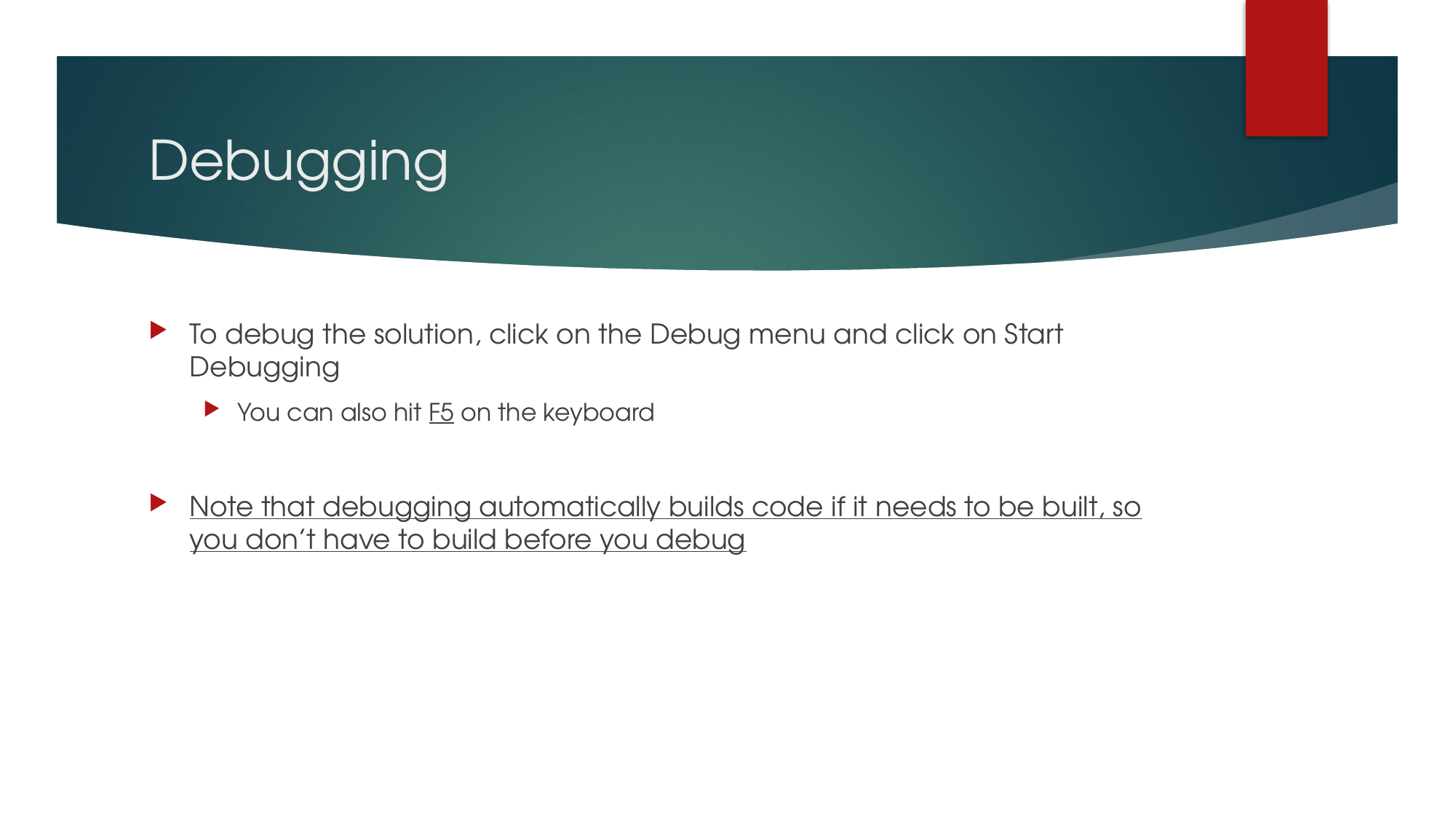

# Debugging
To debug the solution, click on the Debug menu and click on Start Debugging
You can also hit F5 on the keyboard

Note that debugging automatically builds code if it needs to be built, so you don’t have to build before you debug